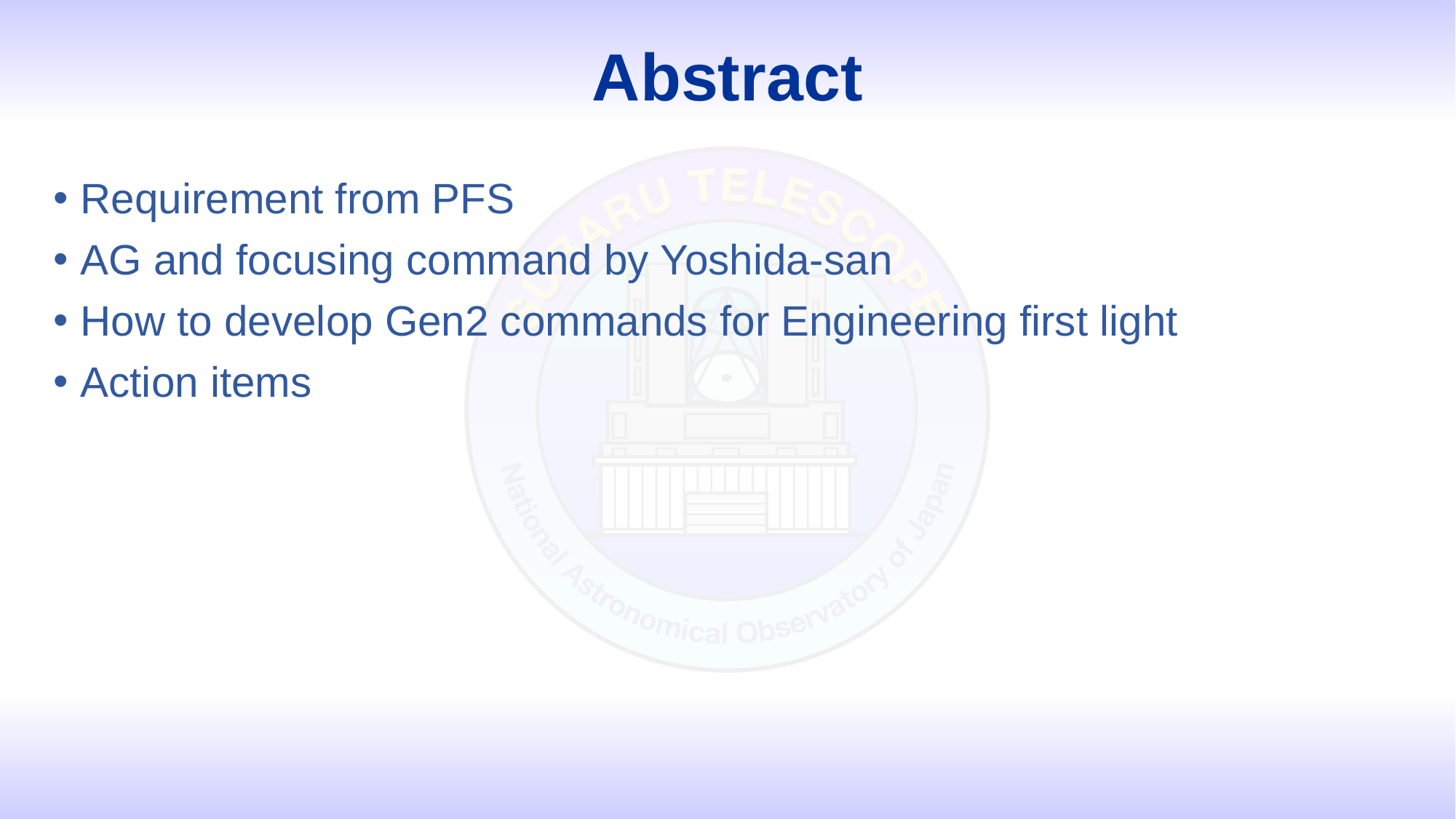

# Abstract
Requirement from PFS
AG and focusing command by Yoshida-san
How to develop Gen2 commands for Engineering first light
Action items